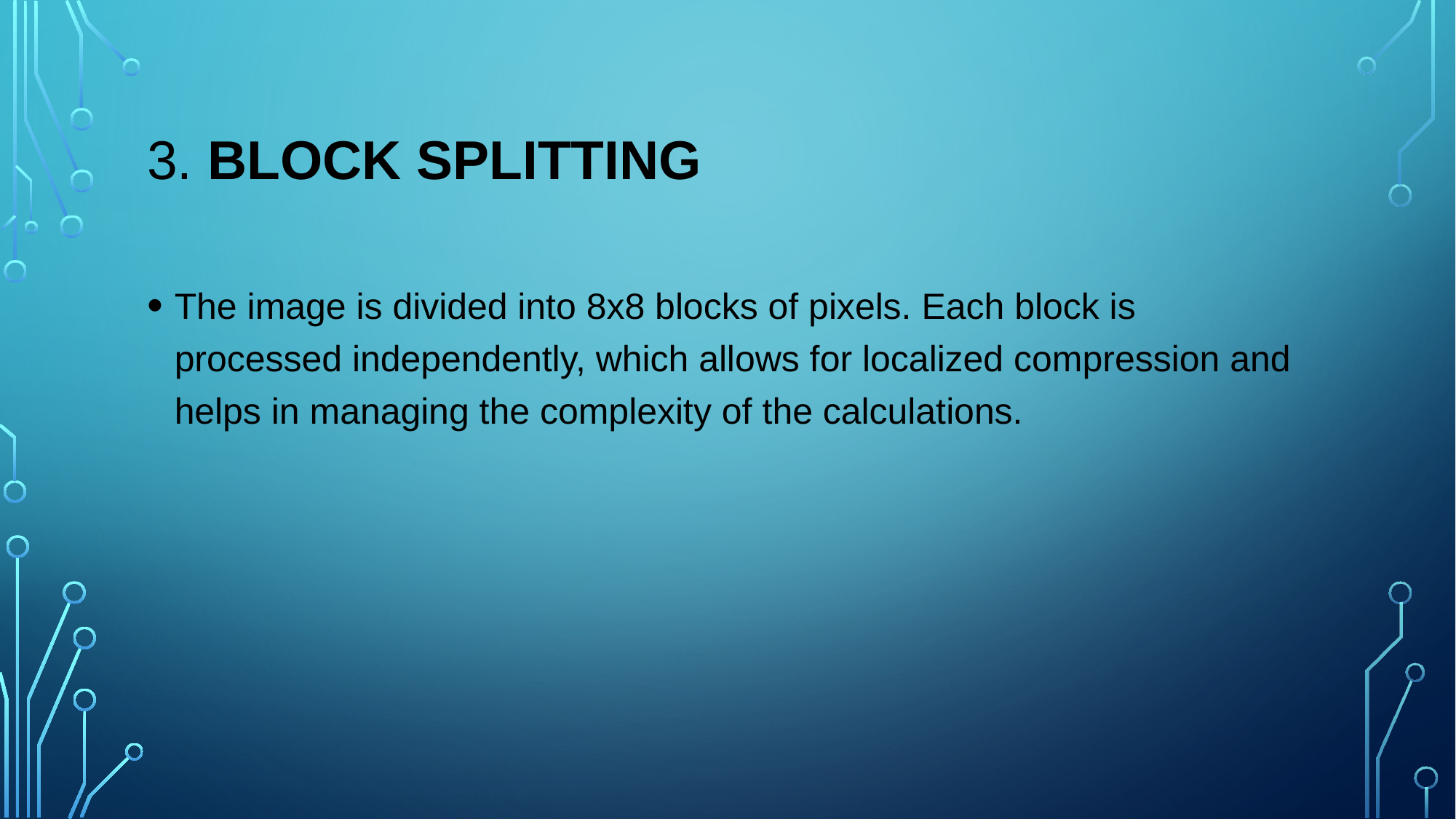

# 3. Block Splitting
The image is divided into 8x8 blocks of pixels. Each block is processed independently, which allows for localized compression and helps in managing the complexity of the calculations.